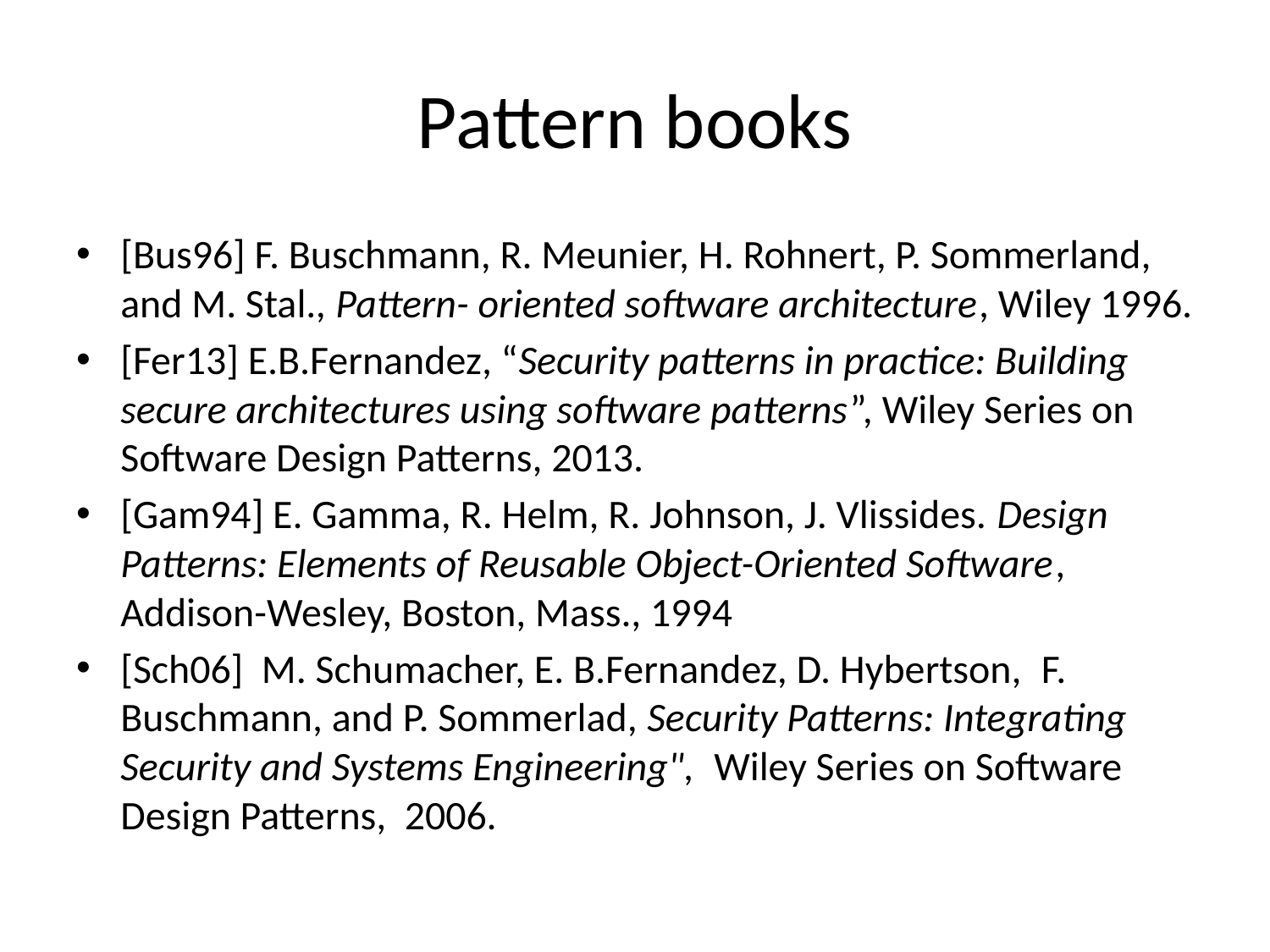

# Pattern books
[Bus96] F. Buschmann, R. Meunier, H. Rohnert, P. Sommerland, and M. Stal., Pattern- oriented software architecture, Wiley 1996.
[Fer13] E.B.Fernandez, “Security patterns in practice: Building secure architectures using software patterns”, Wiley Series on Software Design Patterns, 2013.
[Gam94] E. Gamma, R. Helm, R. Johnson, J. Vlissides. Design Patterns: Elements of Reusable Object-Oriented Software, Addison-Wesley, Boston, Mass., 1994
[Sch06]  M. Schumacher, E. B.Fernandez, D. Hybertson,  F. Buschmann, and P. Sommerlad, Security Patterns: Integrating Security and Systems Engineering",  Wiley Series on Software Design Patterns,  2006.